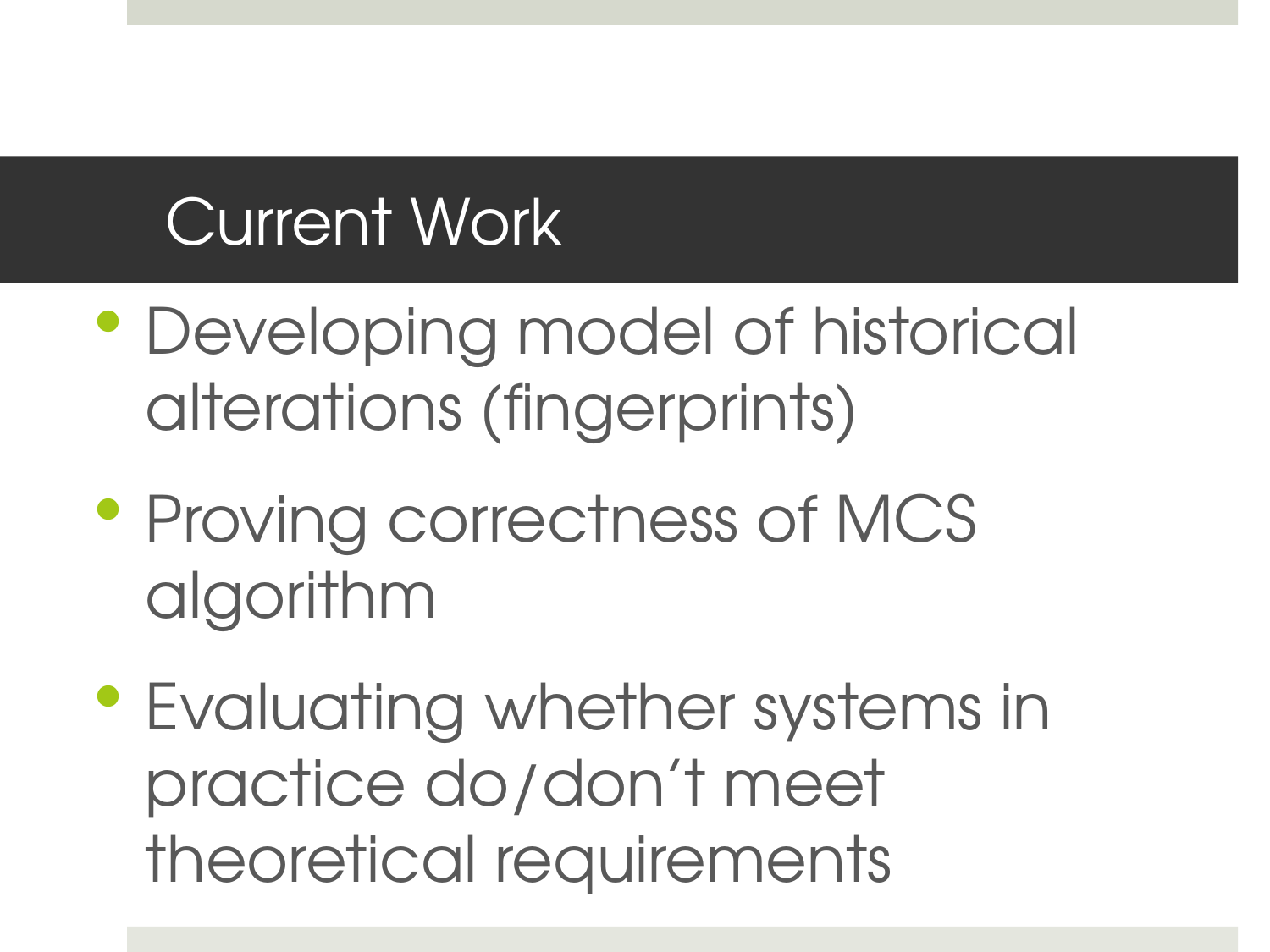

# Current Work
Developing model of historical alterations (fingerprints)
Proving correctness of MCS algorithm
Evaluating whether systems in practice do/don’t meet theoretical requirements